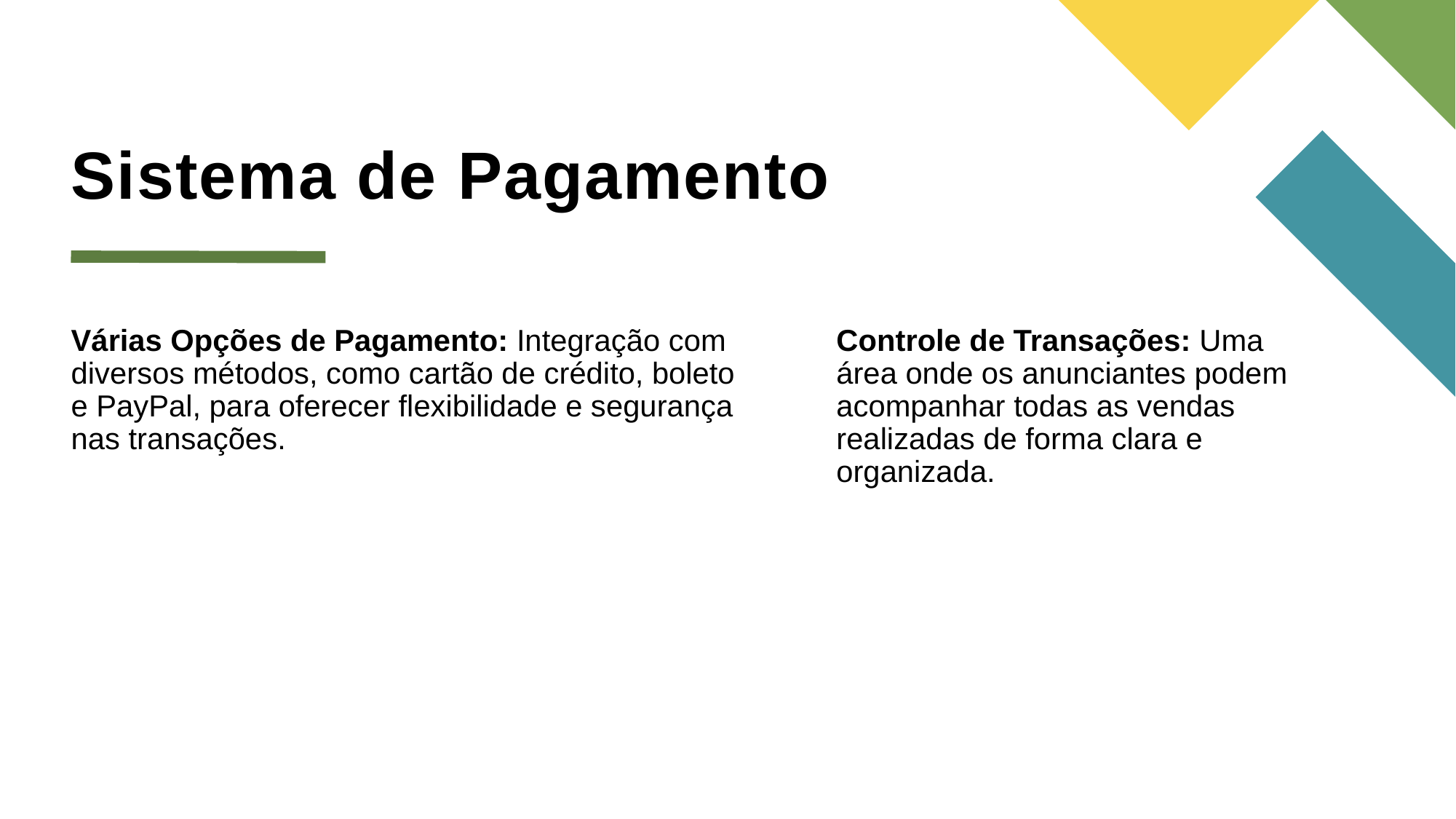

# Sistema de Pagamento
Várias Opções de Pagamento: Integração com diversos métodos, como cartão de crédito, boleto e PayPal, para oferecer flexibilidade e segurança nas transações.
Controle de Transações: Uma área onde os anunciantes podem acompanhar todas as vendas realizadas de forma clara e organizada.